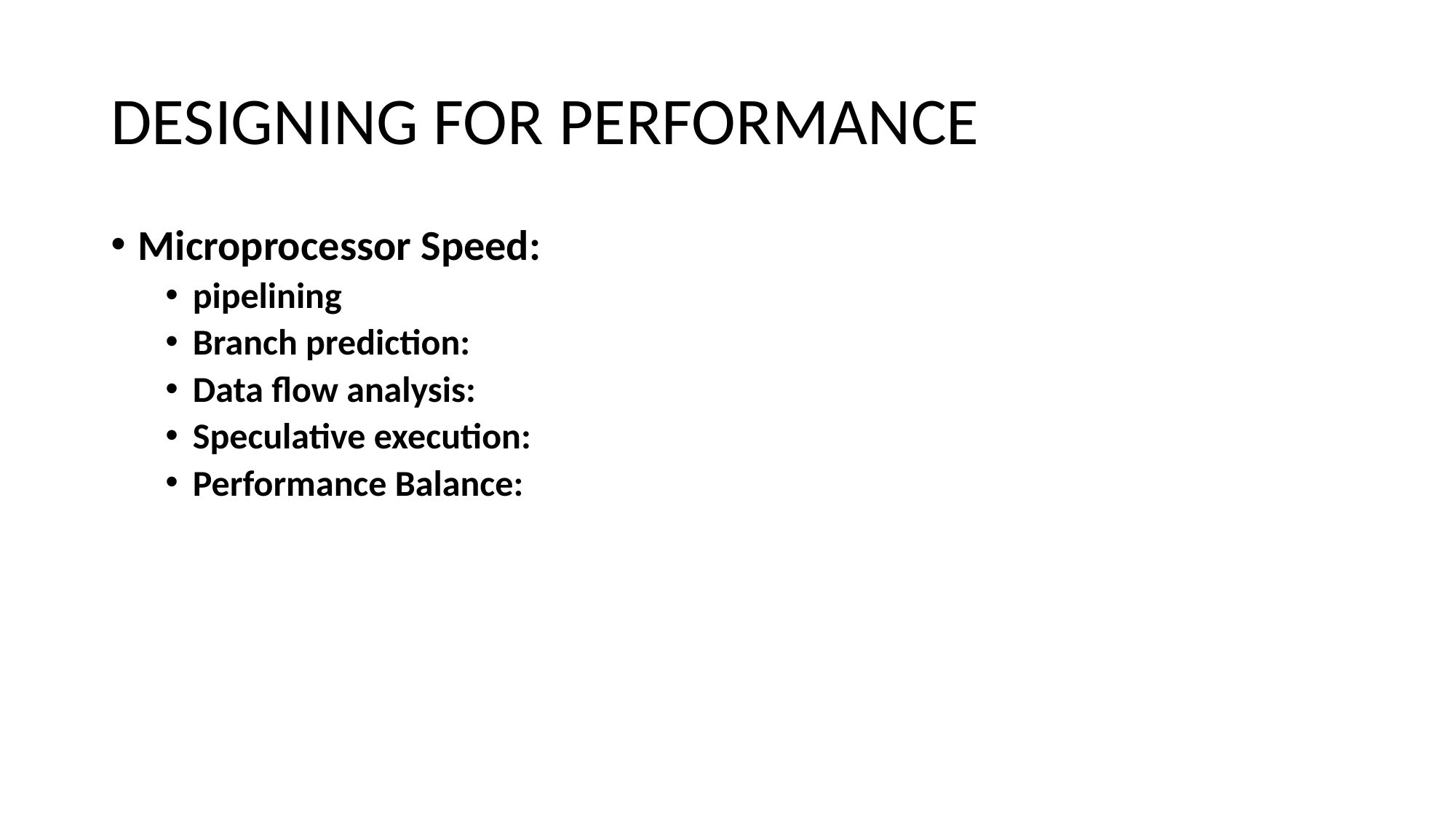

# DESIGNING FOR PERFORMANCE
Microprocessor Speed:
pipelining
Branch prediction:
Data flow analysis:
Speculative execution:
Performance Balance: